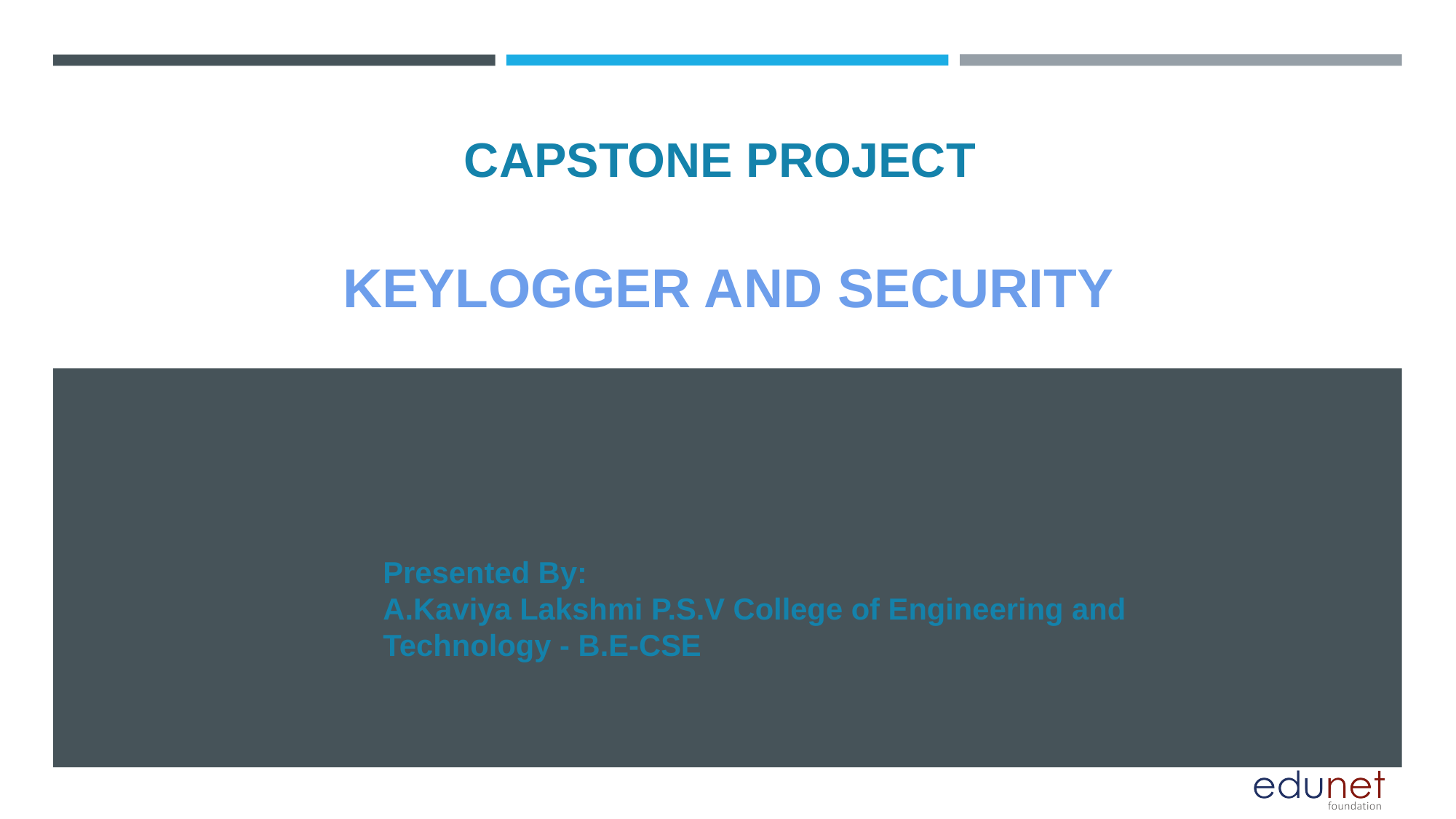

# KEYLOGGER AND SECURITY
CAPSTONE PROJECT
KEYLOGGER AND SECURITY
Presented By:
A.Kaviya Lakshmi P.S.V College of Engineering and
Technology - B.E-CSE